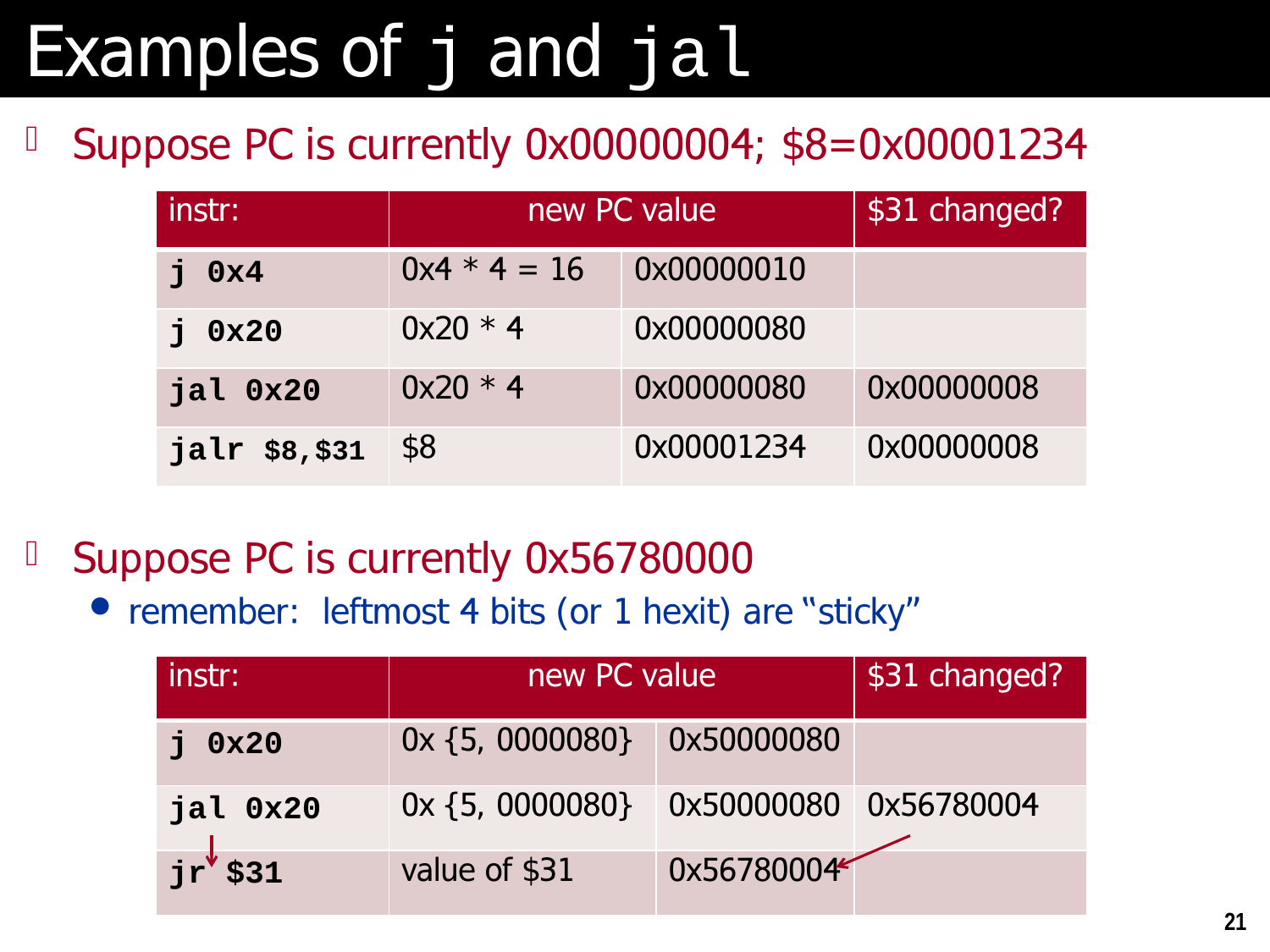

# Examples of j and jal
Suppose PC is currently 0x00000004; $8=0x00001234

Suppose PC is currently 0x56780000
remember:  leftmost 4 bits (or 1 hexit) are “sticky”
| instr: | new PC value |  | $31 changed? |
| --- | --- | --- | --- |
| j 0x4 | 0x4 \* 4 = 16 | 0x00000010 |  |
| j 0x20 | 0x20 \* 4 | 0x00000080 |  |
| jal 0x20 | 0x20 \* 4 | 0x00000080 | 0x00000008 |
| jalr $8,$31 | $8 | 0x00001234 | 0x00000008 |
| instr: | new PC value |  | $31 changed? |
| --- | --- | --- | --- |
| j 0x20 | 0x {5, 0000080} | 0x50000080 |  |
| jal 0x20 | 0x {5, 0000080} | 0x50000080 | 0x56780004 |
| jr $31 | value of $31 | 0x56780004 |  |
21